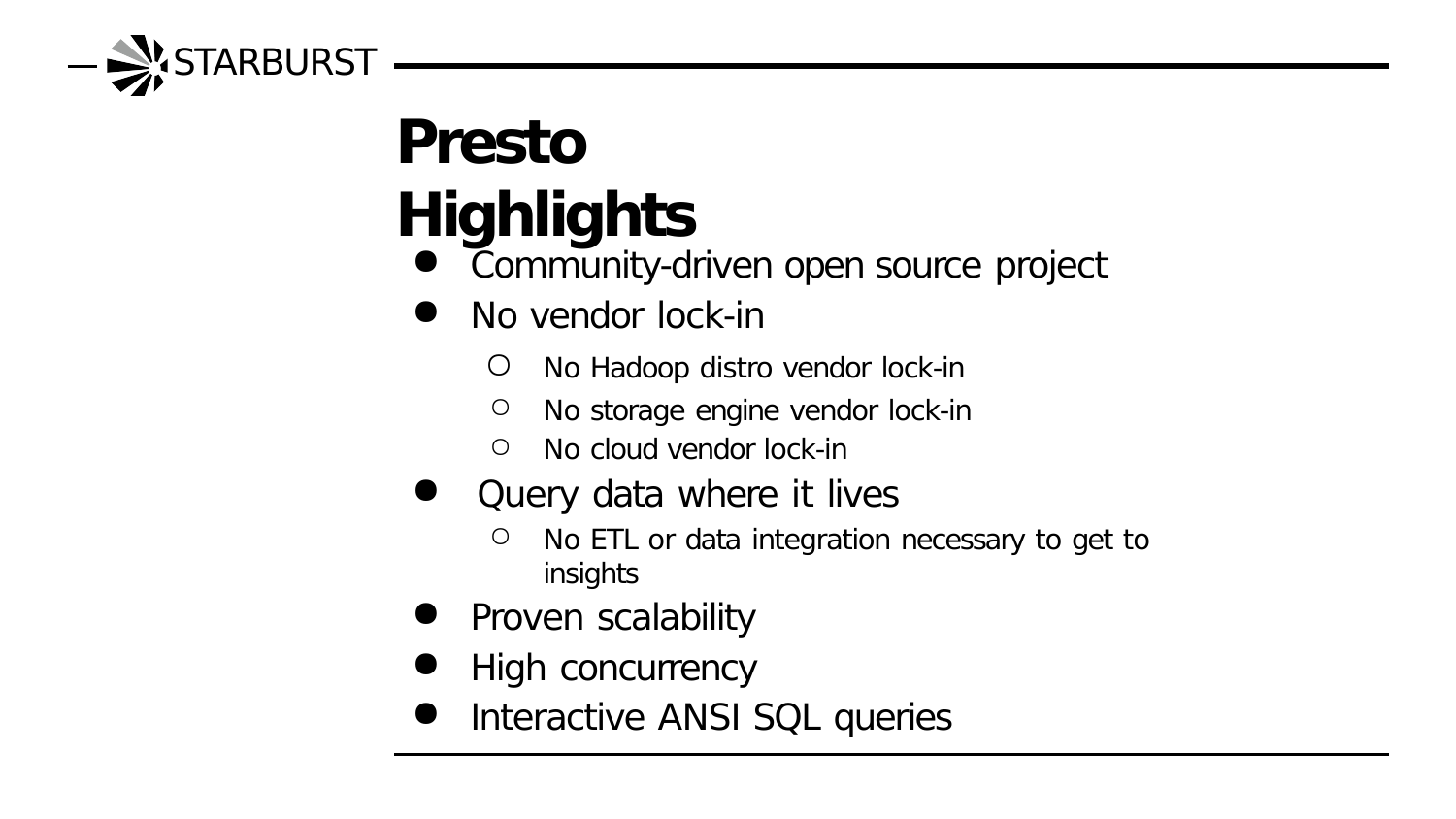

# STARBURST
Presto Highlights
Community-driven open source project
No vendor lock-in
No Hadoop distro vendor lock-in
No storage engine vendor lock-in
No cloud vendor lock-in
Query data where it lives
No ETL or data integration necessary to get to insights
Proven scalability
High concurrency
Interactive ANSI SQL queries